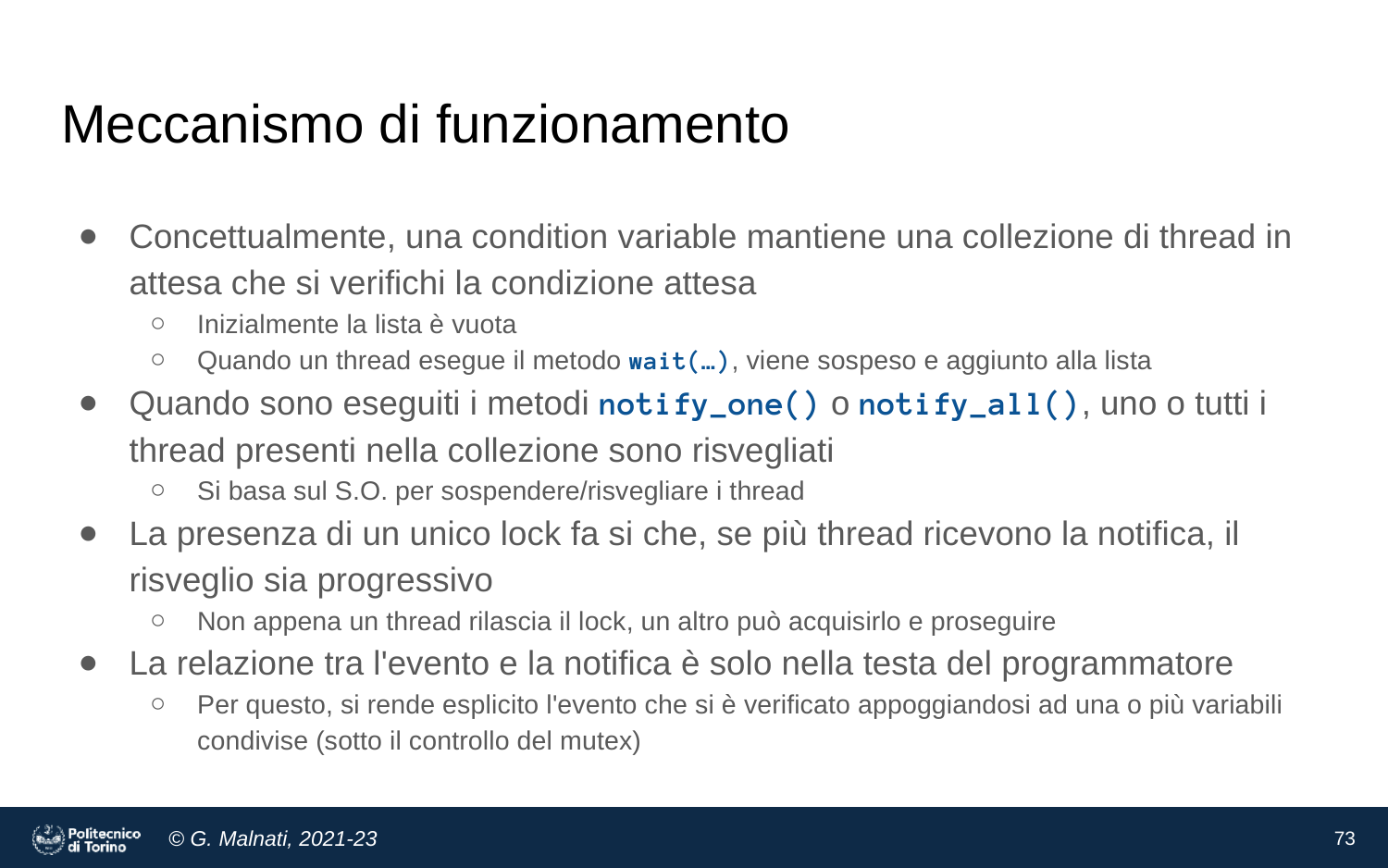

# Meccanismo di funzionamento
Concettualmente, una condition variable mantiene una collezione di thread in attesa che si verifichi la condizione attesa
Inizialmente la lista è vuota
Quando un thread esegue il metodo wait(…), viene sospeso e aggiunto alla lista
Quando sono eseguiti i metodi notify_one() o notify_all(), uno o tutti i thread presenti nella collezione sono risvegliati
Si basa sul S.O. per sospendere/risvegliare i thread
La presenza di un unico lock fa si che, se più thread ricevono la notifica, il risveglio sia progressivo
Non appena un thread rilascia il lock, un altro può acquisirlo e proseguire
La relazione tra l'evento e la notifica è solo nella testa del programmatore
Per questo, si rende esplicito l'evento che si è verificato appoggiandosi ad una o più variabili condivise (sotto il controllo del mutex)
73